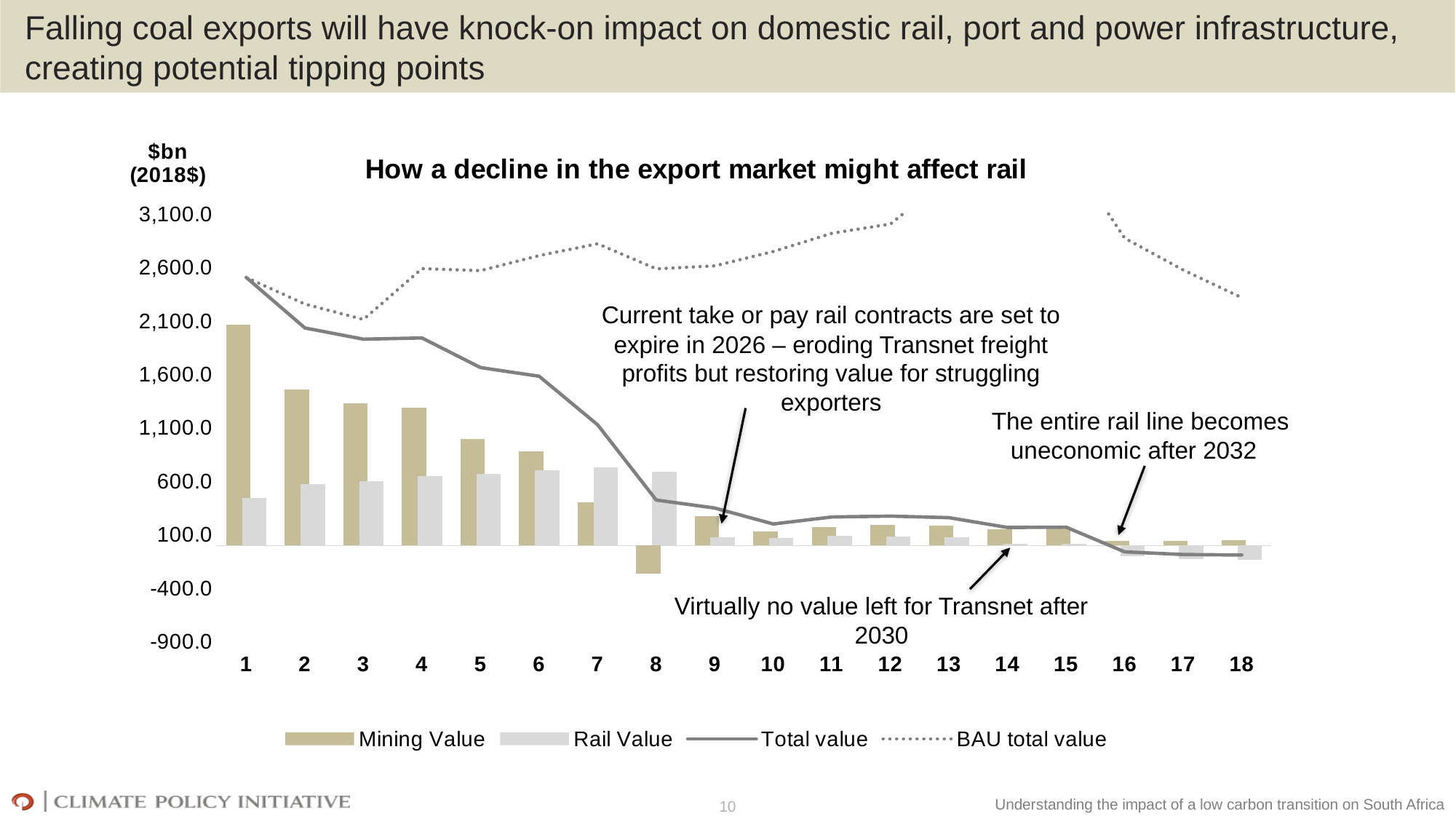

#
Falling coal exports will have knock-on impact on domestic rail, port and power infrastructure, creating potential tipping points

### Chart: How a decline in the export market might affect rail

| Category |  |  |  |  |
|---|---|---|---|---|
Current take or pay rail contracts are set to expire in 2026 – eroding Transnet freight profits but restoring value for struggling exporters
The entire rail line becomes uneconomic after 2032
Virtually no value left for Transnet after 2030
10